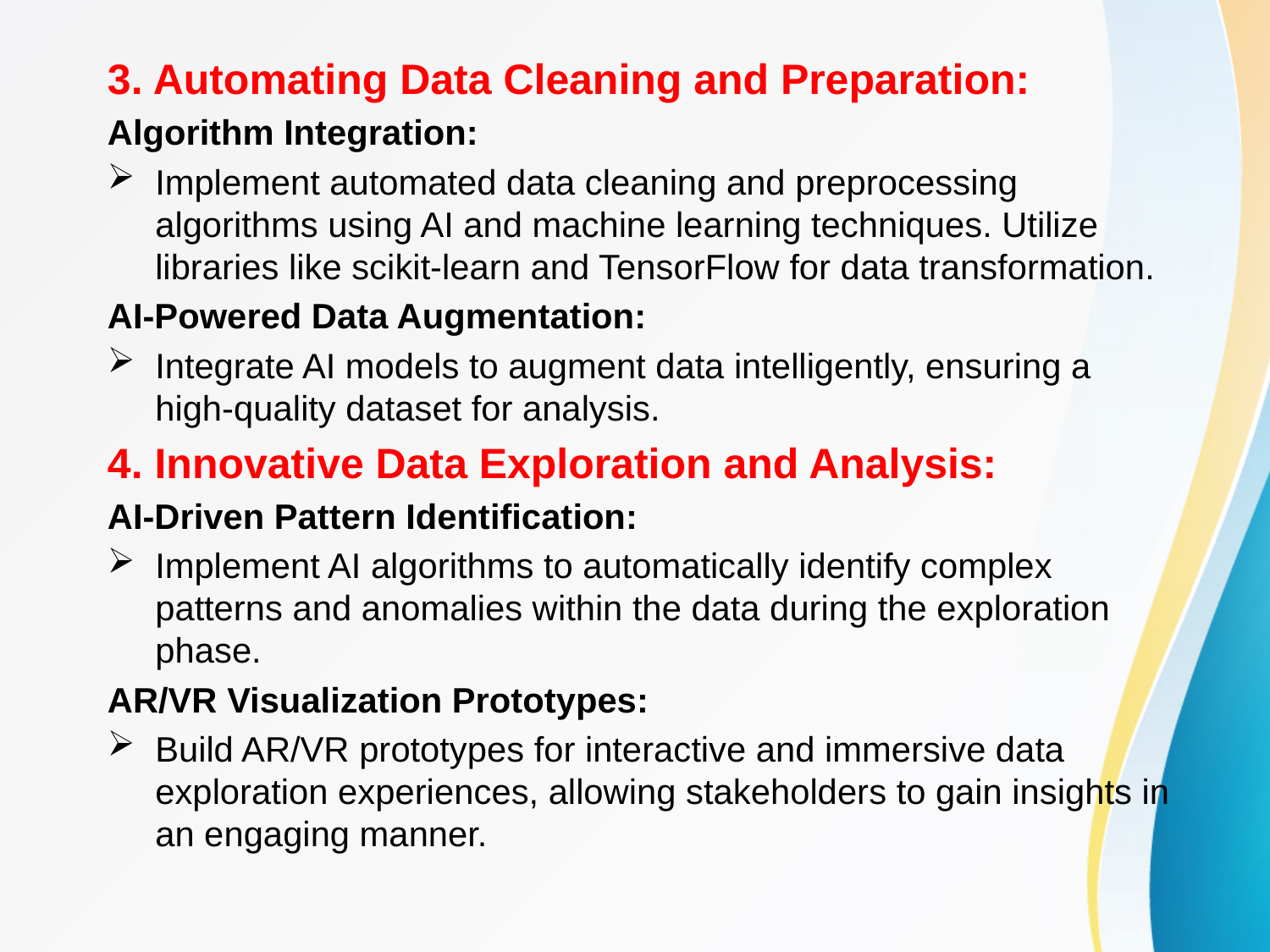

3. Automating Data Cleaning and Preparation:
Algorithm Integration:
Implement automated data cleaning and preprocessing algorithms using AI and machine learning techniques. Utilize libraries like scikit-learn and TensorFlow for data transformation.
AI-Powered Data Augmentation:
Integrate AI models to augment data intelligently, ensuring a high-quality dataset for analysis.
4. Innovative Data Exploration and Analysis:
AI-Driven Pattern Identification:
Implement AI algorithms to automatically identify complex patterns and anomalies within the data during the exploration phase.
AR/VR Visualization Prototypes:
Build AR/VR prototypes for interactive and immersive data exploration experiences, allowing stakeholders to gain insights in an engaging manner.